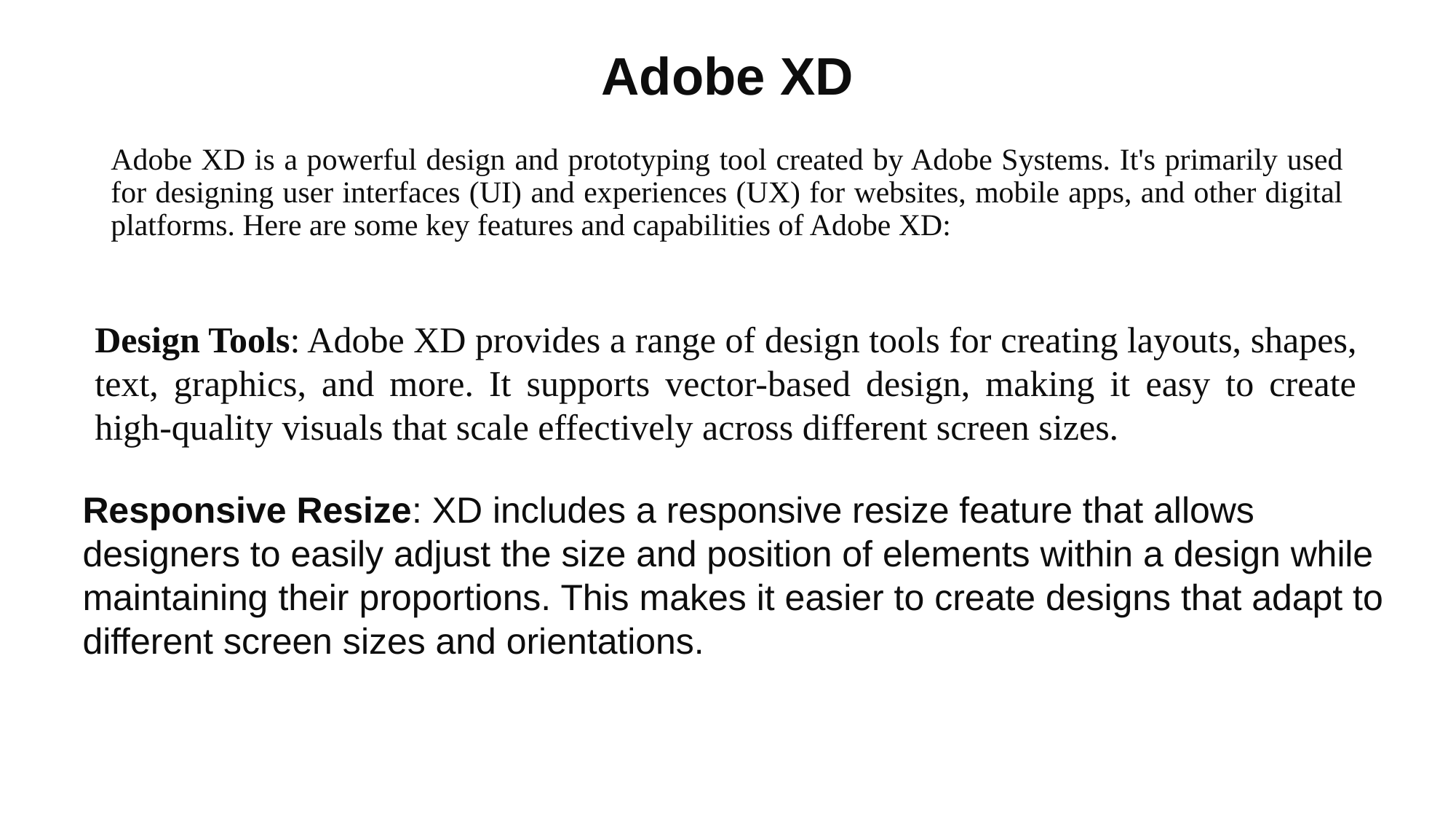

# Adobe XD
Adobe XD is a powerful design and prototyping tool created by Adobe Systems. It's primarily used for designing user interfaces (UI) and experiences (UX) for websites, mobile apps, and other digital platforms. Here are some key features and capabilities of Adobe XD:
Design Tools: Adobe XD provides a range of design tools for creating layouts, shapes, text, graphics, and more. It supports vector-based design, making it easy to create high-quality visuals that scale effectively across different screen sizes.
Responsive Resize: XD includes a responsive resize feature that allows designers to easily adjust the size and position of elements within a design while maintaining their proportions. This makes it easier to create designs that adapt to different screen sizes and orientations.